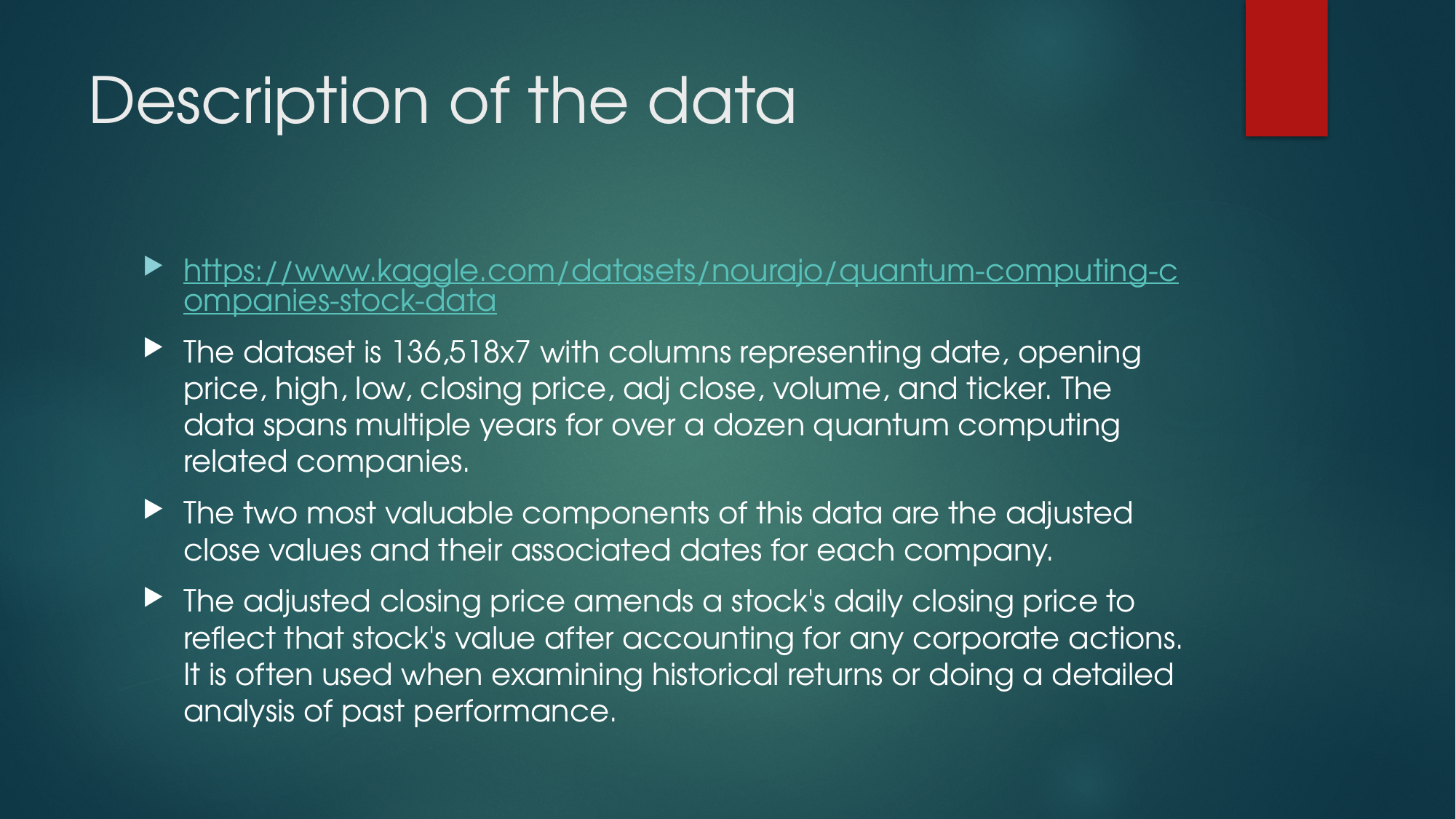

# Description of the data
https://www.kaggle.com/datasets/nourajo/quantum-computing-companies-stock-data
The dataset is 136,518x7 with columns representing date, opening price, high, low, closing price, adj close, volume, and ticker. The data spans multiple years for over a dozen quantum computing related companies.
The two most valuable components of this data are the adjusted close values and their associated dates for each company.
The adjusted closing price amends a stock's daily closing price to reflect that stock's value after accounting for any corporate actions. It is often used when examining historical returns or doing a detailed analysis of past performance.